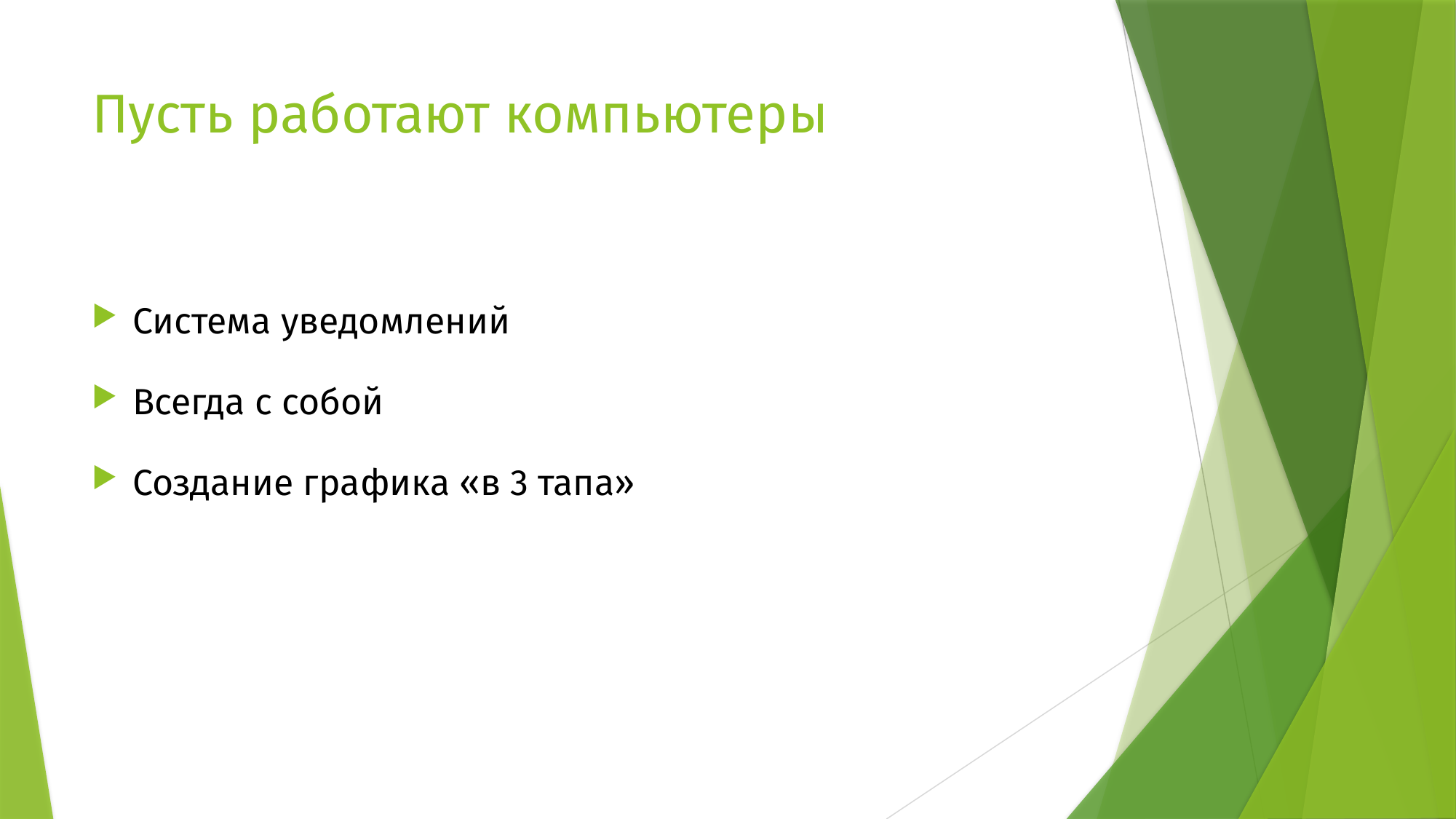

# Пусть работают компьютеры
Система уведомлений
Всегда с собой
Создание графика «в 3 тапа»